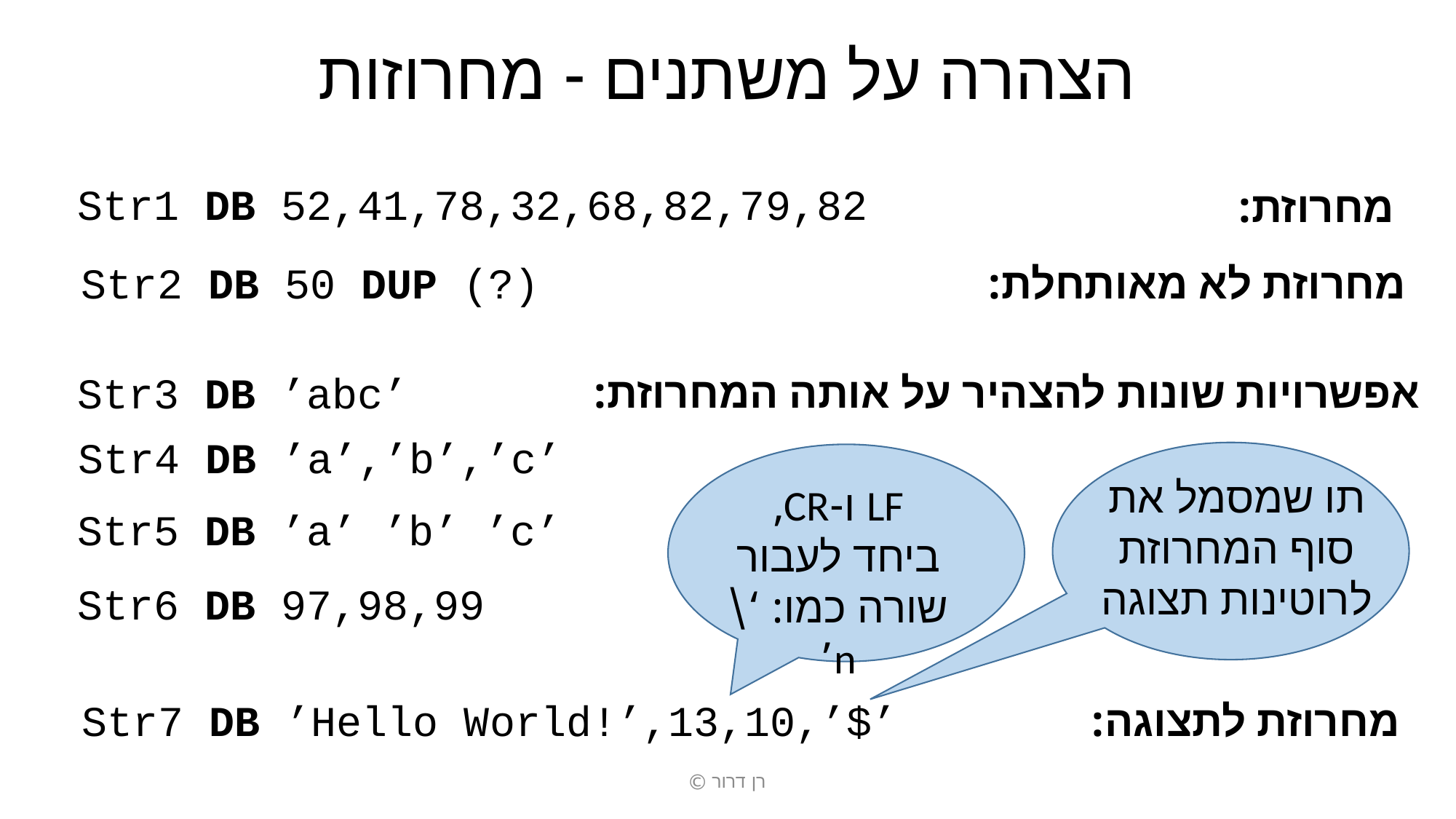

# הצהרה על משתנים - מחרוזות
Str1 DB 52,41,78,32,68,82,79,82
מחרוזת:
Str2 DB 50 DUP (?)
מחרוזת לא מאותחלת:
אפשרויות שונות להצהיר על אותה המחרוזת:
Str3 DB ’abc’
Str4 DB ’a’,’b’,’c’

תו שמסמל את סוף המחרוזת לרוטינות תצוגה
LF ו-CR, ביחד לעבור שורה כמו: ‘\n’
Str5 DB ’a’ ’b’ ’c’
Str6 DB 97,98,99
מחרוזת לתצוגה:
Str7 DB ’Hello World!’,13,10,’$’
רן דרור ©